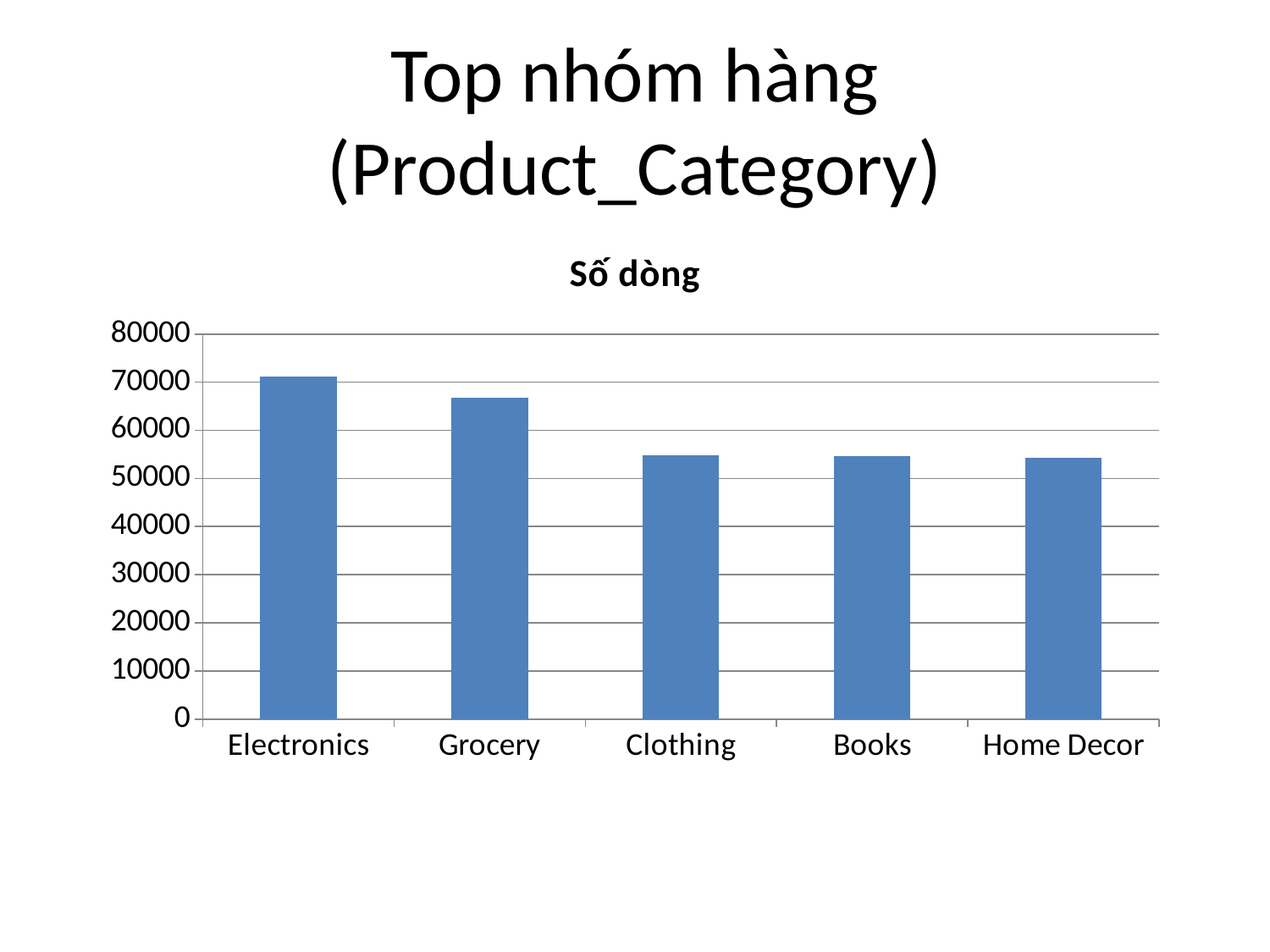

# Top nhóm hàng (Product_Category)

### Chart

| Category | Số dòng |
|---|---|
| Electronics | 71196.0 |
| Grocery | 66786.0 |
| Clothing | 54741.0 |
| Books | 54622.0 |
| Home Decor | 54382.0 |